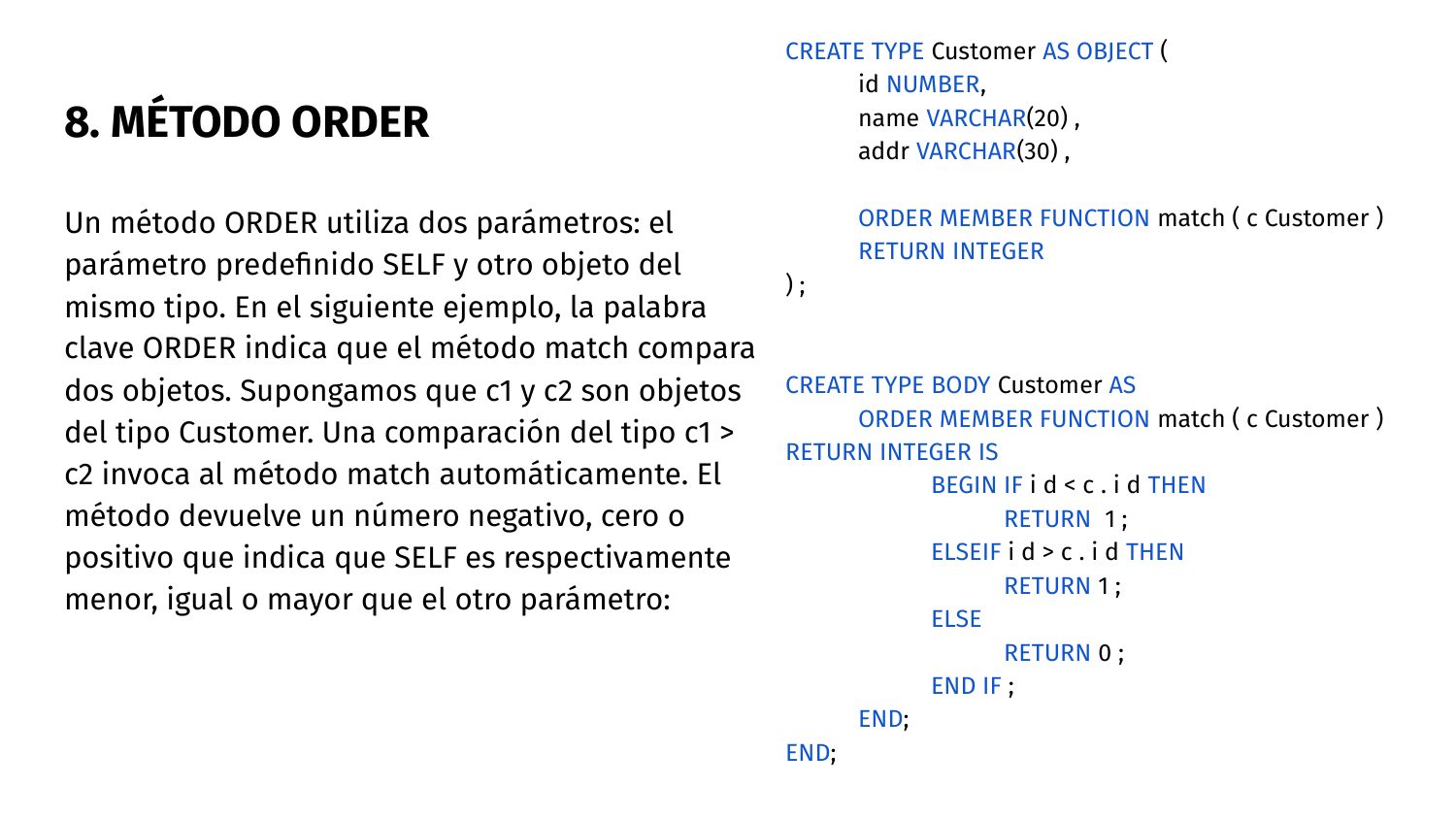

CREATE TYPE Customer AS OBJECT (
id NUMBER,
name VARCHAR(20) ,
addr VARCHAR(30) ,

ORDER MEMBER FUNCTION match ( c Customer ) RETURN INTEGER
) ;

CREATE TYPE BODY Customer AS
ORDER MEMBER FUNCTION match ( c Customer ) RETURN INTEGER IS
BEGIN IF i d < c . i d THEN
RETURN  1 ;
ELSEIF i d > c . i d THEN
RETURN 1 ;
 	ELSE
RETURN 0 ;
END IF ;
END;
END;
# 8. MÉTODO ORDER

Un método ORDER utiliza dos parámetros: el parámetro predefinido SELF y otro objeto del mismo tipo. En el siguiente ejemplo, la palabra clave ORDER indica que el método match compara dos objetos. Supongamos que c1 y c2 son objetos del tipo Customer. Una comparación del tipo c1 > c2 invoca al método match automáticamente. El método devuelve un número negativo, cero o positivo que indica que SELF es respectivamente menor, igual o mayor que el otro parámetro: